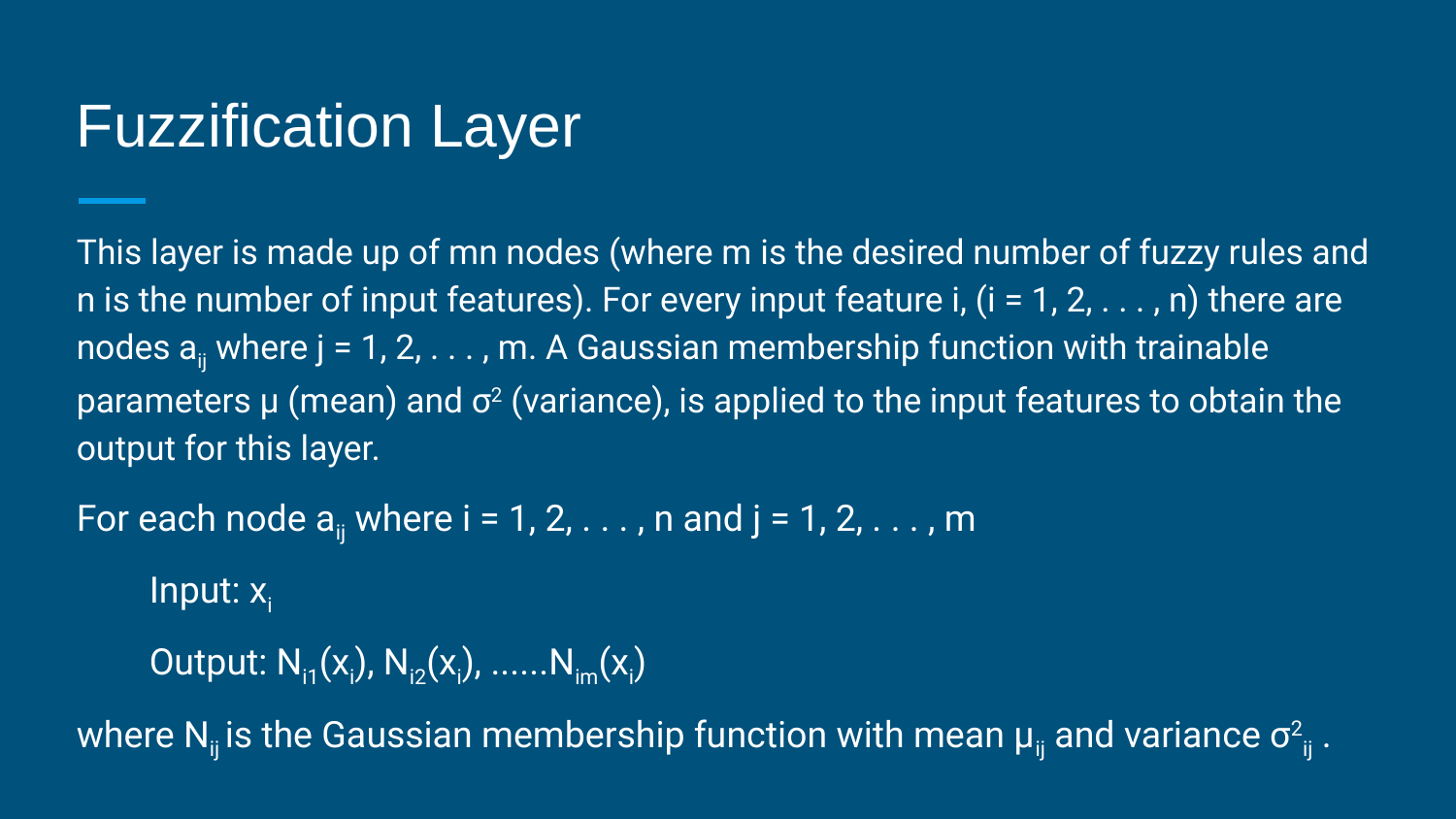

# Fuzzification Layer
This layer is made up of mn nodes (where m is the desired number of fuzzy rules and n is the number of input features). For every input feature i, (i = 1, 2, . . . , n) there are nodes aij where j = 1, 2, . . . , m. A Gaussian membership function with trainable parameters µ (mean) and σ2 (variance), is applied to the input features to obtain the output for this layer.
For each node aij where i = 1, 2, . . . , n and j = 1, 2, . . . , m
Input: xi
Output: Ni1(xi), Ni2(xi), ......Nim(xi)
where Nij is the Gaussian membership function with mean µij and variance σ2ij .